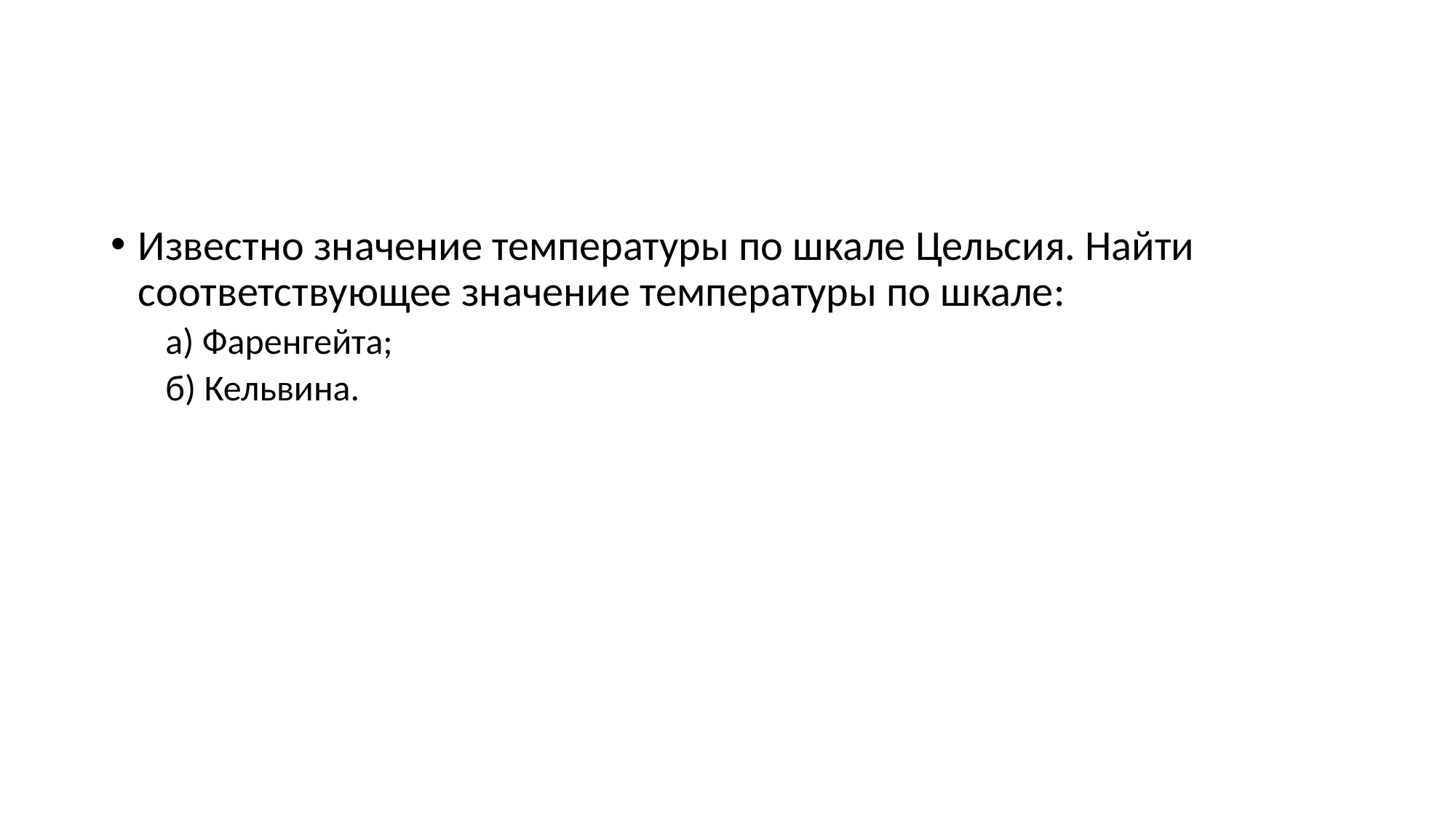

#
Известно значение температуры по шкале Цельсия. Найти соответствующее значение температуры по шкале:
а) Фаренгейта;
б) Кельвина.